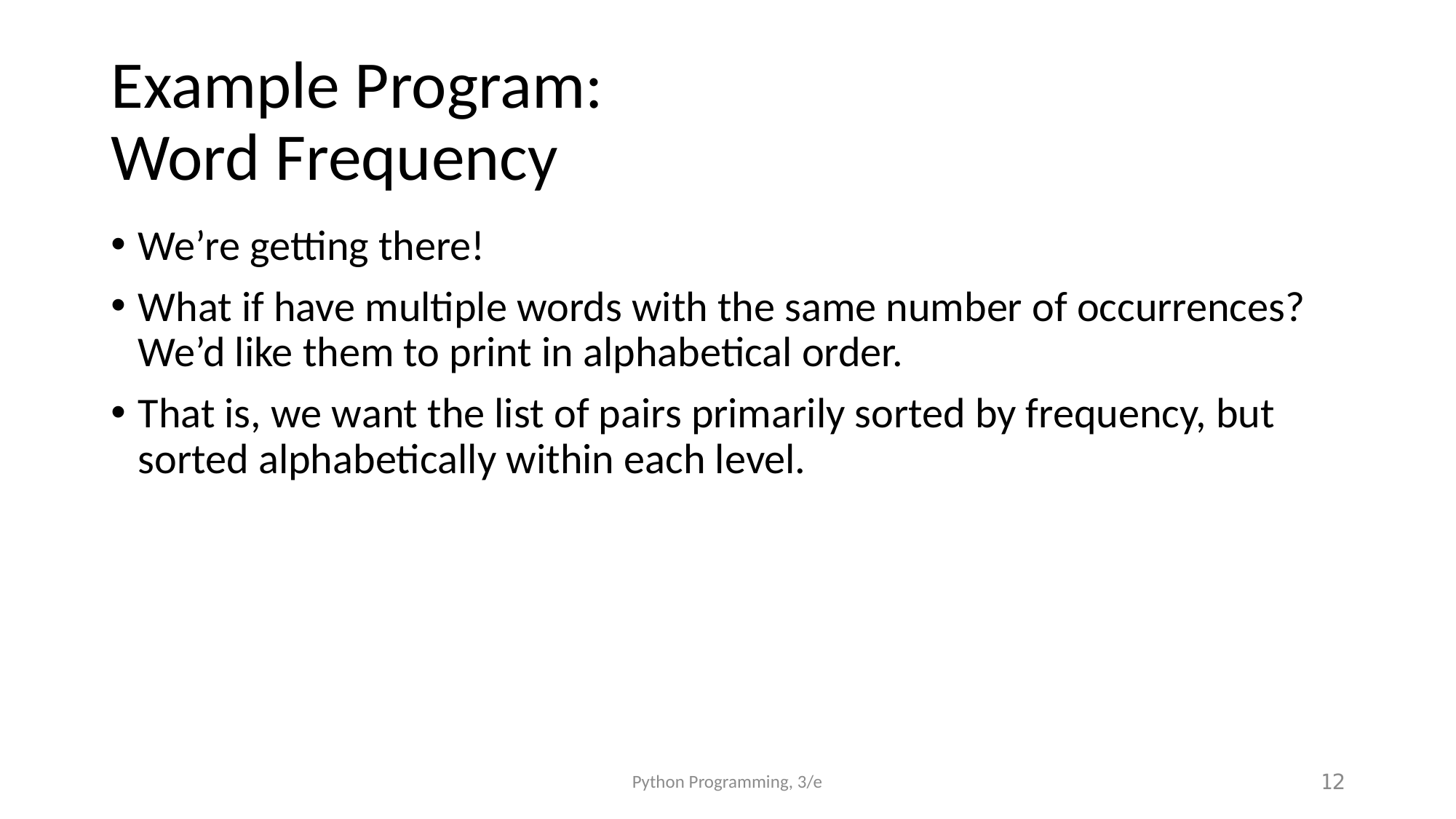

# Example Program: Word Frequency
We’re getting there!
What if have multiple words with the same number of occurrences? We’d like them to print in alphabetical order.
That is, we want the list of pairs primarily sorted by frequency, but sorted alphabetically within each level.
Python Programming, 3/e
12